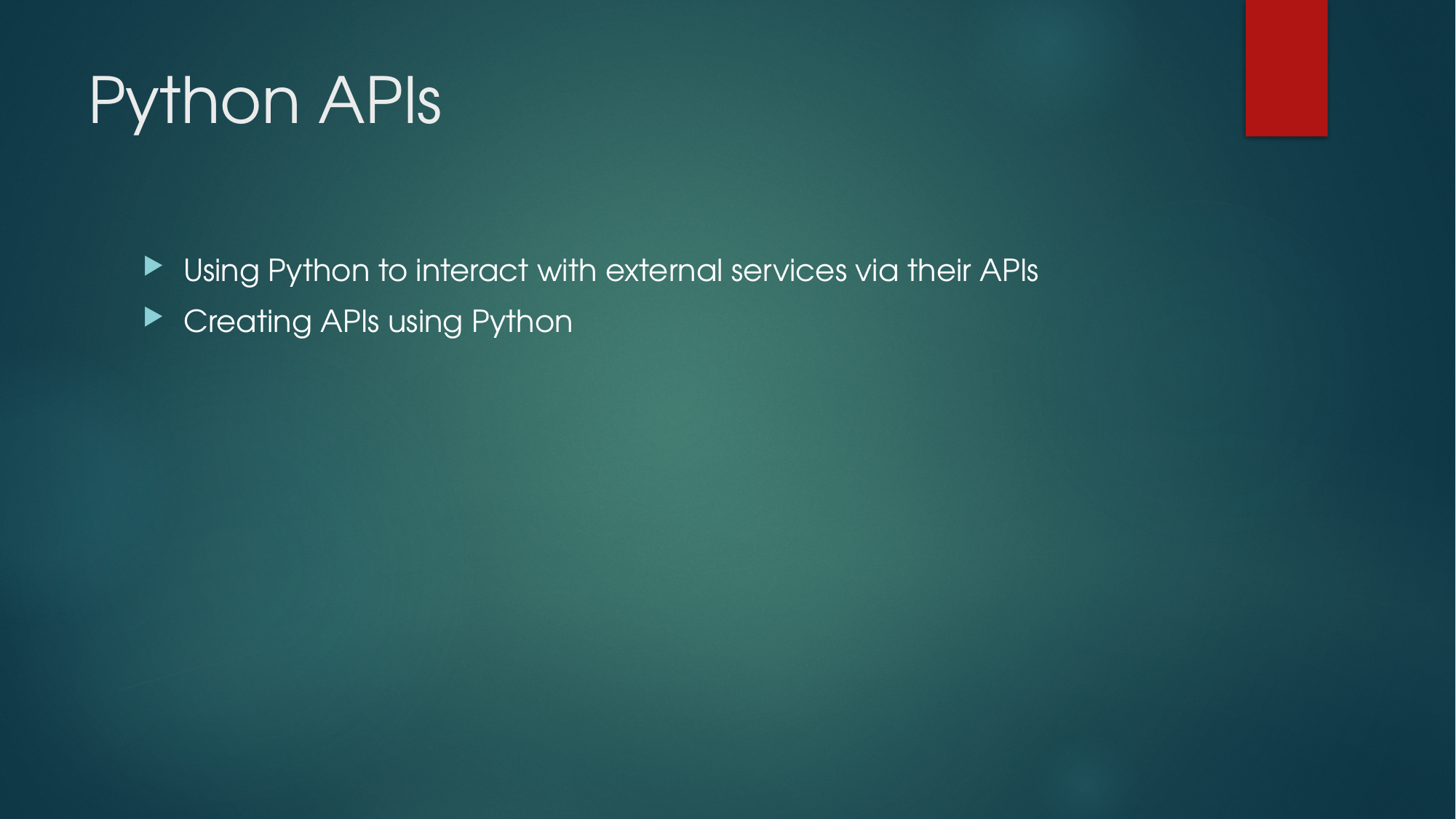

# Python APIs
Using Python to interact with external services via their APIs
Creating APIs using Python